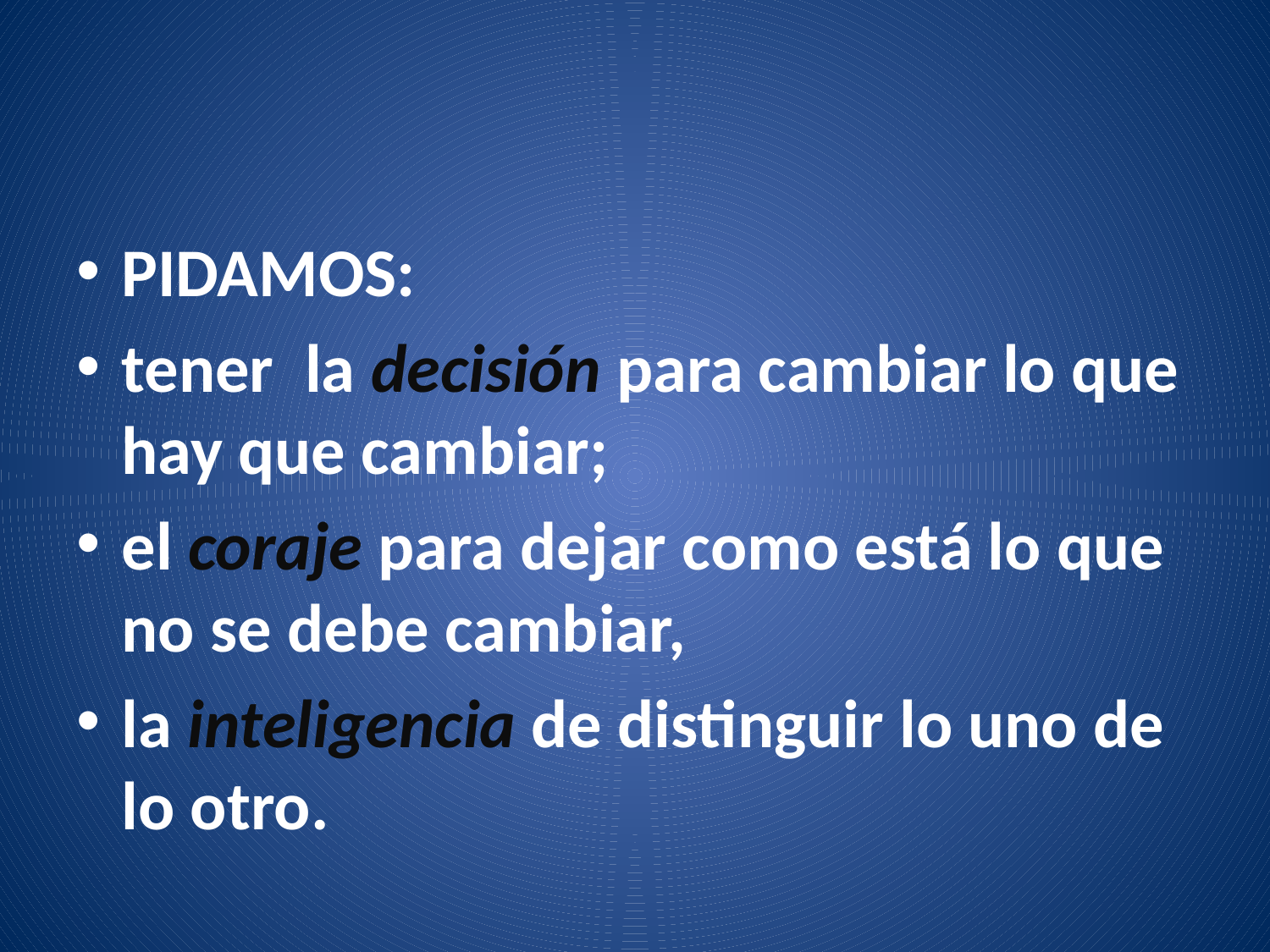

#
PIDAMOS:
tener  la decisión para cambiar lo que hay que cambiar;
el coraje para dejar como está lo que no se debe cambiar,
la inteligencia de distinguir lo uno de lo otro.